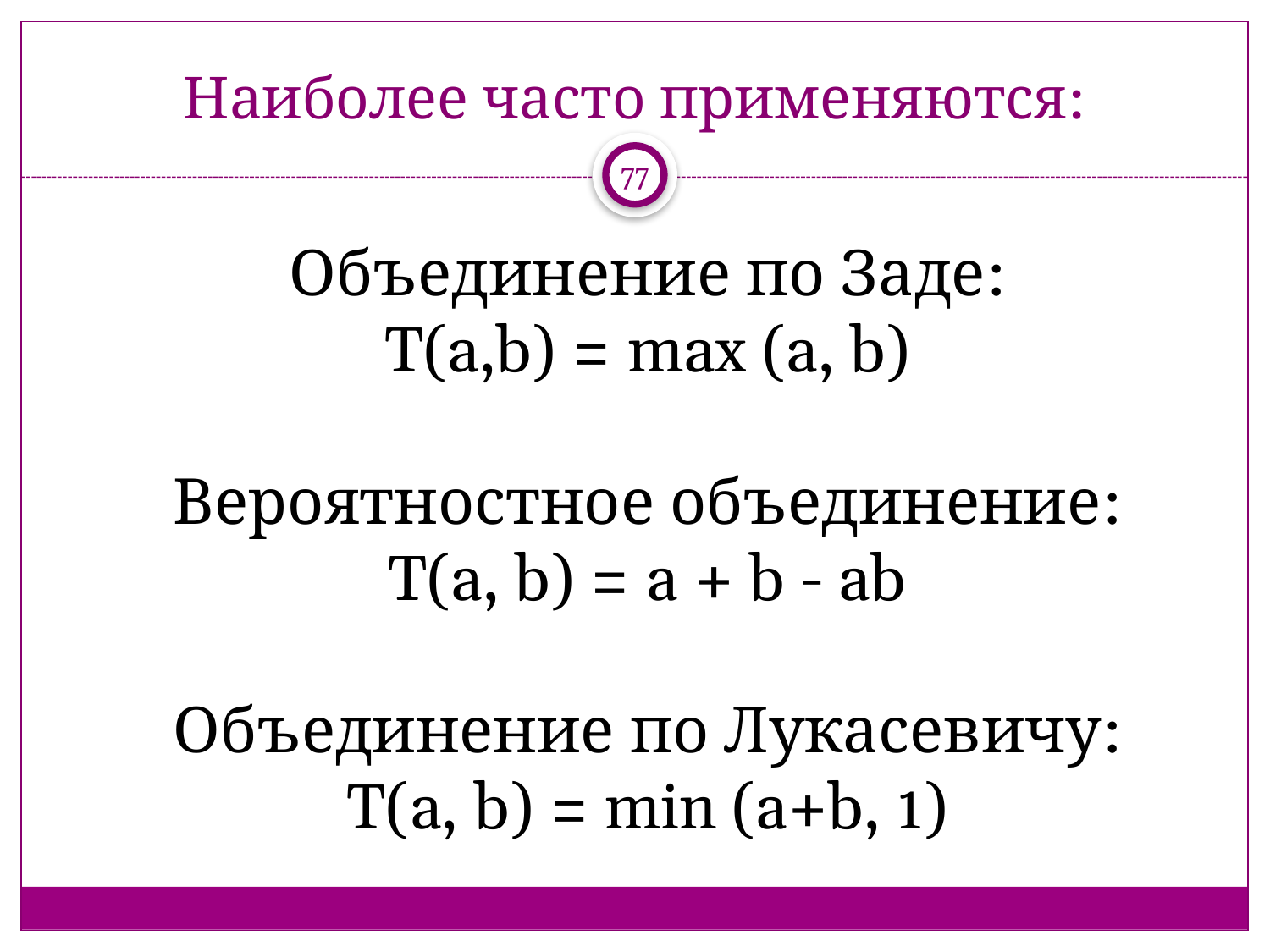

# Наиболее часто применяются:
77
Объединение по Заде:
T(a,b) = max (a, b)

Вероятностное объединение:
T(a, b) = a + b - ab

Объединение по Лукасевичу:
T(a, b) = min (a+b, 1)